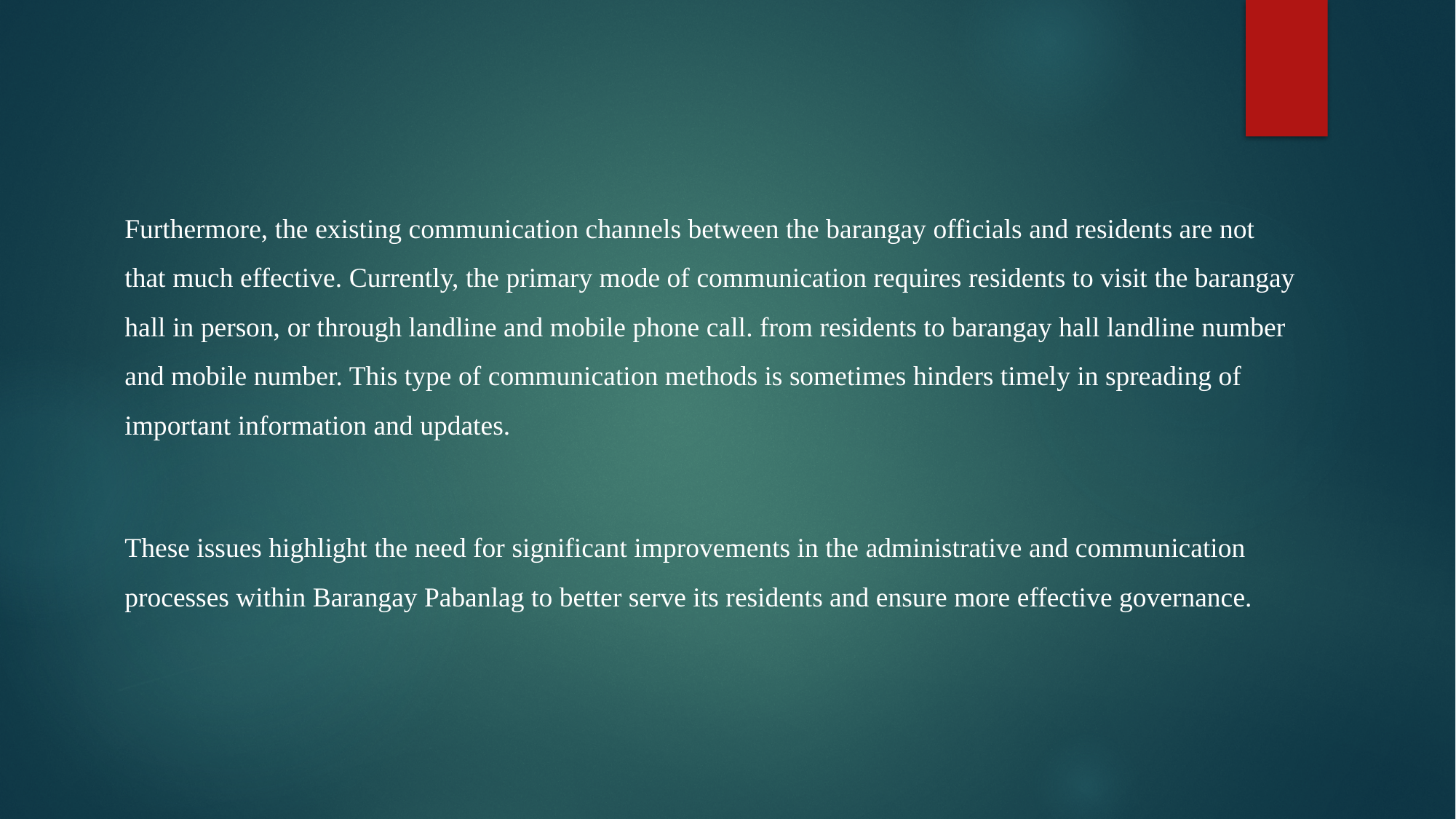

Furthermore, the existing communication channels between the barangay officials and residents are not that much effective. Currently, the primary mode of communication requires residents to visit the barangay hall in person, or through landline and mobile phone call. from residents to barangay hall landline number and mobile number. This type of communication methods is sometimes hinders timely in spreading of important information and updates.

These issues highlight the need for significant improvements in the administrative and communication processes within Barangay Pabanlag to better serve its residents and ensure more effective governance.